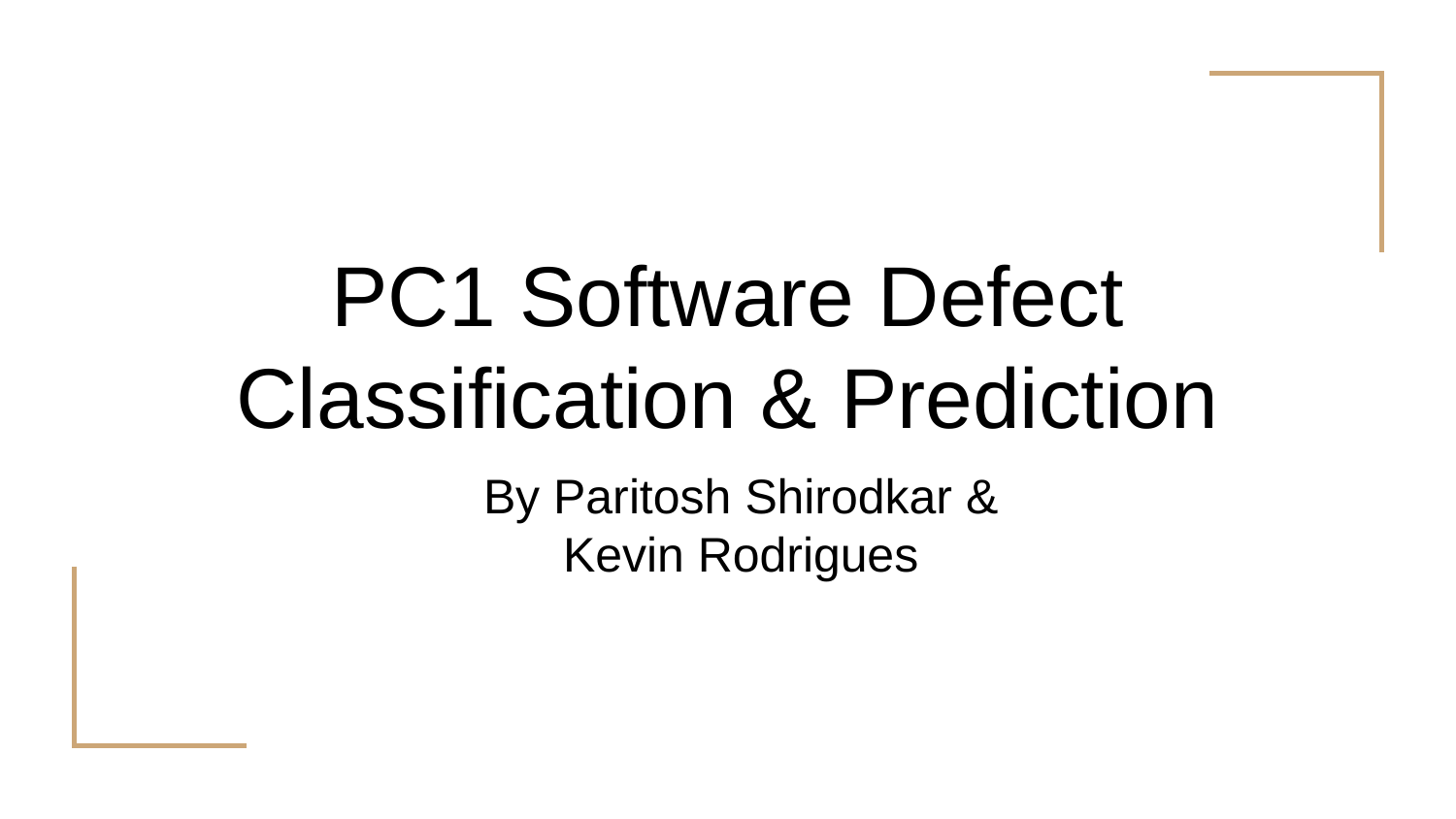

# PC1 Software Defect Classification & Prediction
By Paritosh Shirodkar &
Kevin Rodrigues